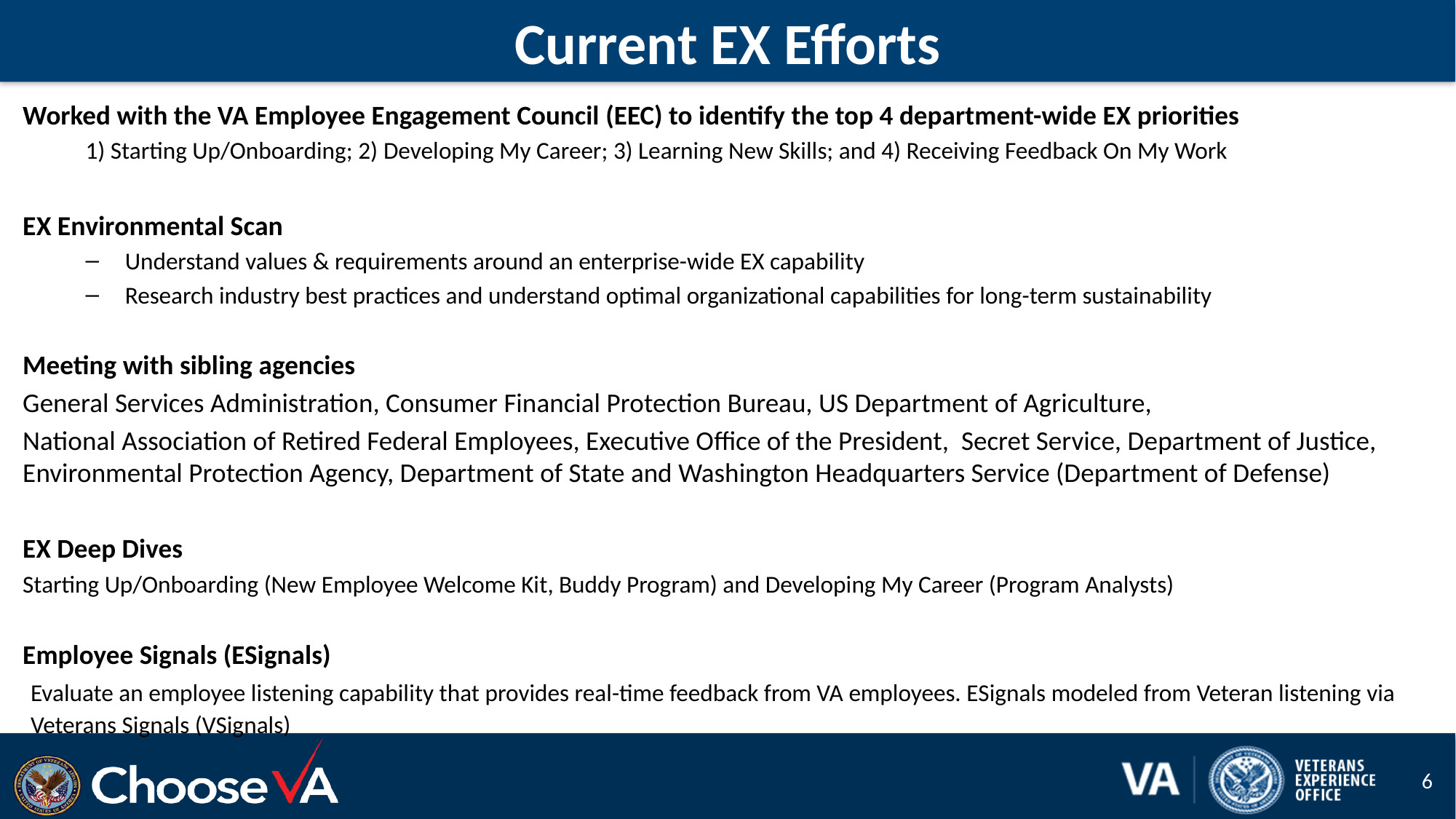

# Current EX Efforts
Worked with the VA Employee Engagement Council (EEC) to identify the top 4 department-wide EX priorities
1) Starting Up/Onboarding; 2) Developing My Career; 3) Learning New Skills; and 4) Receiving Feedback On My Work

EX Environmental Scan
Understand values & requirements around an enterprise-wide EX capability
Research industry best practices and understand optimal organizational capabilities for long-term sustainability

Meeting with sibling agencies
General Services Administration, Consumer Financial Protection Bureau, US Department of Agriculture,
National Association of Retired Federal Employees, Executive Office of the President,  Secret Service, Department of Justice, Environmental Protection Agency, Department of State and Washington Headquarters Service (Department of Defense)

EX Deep Dives
Starting Up/Onboarding (New Employee Welcome Kit, Buddy Program) and Developing My Career (Program Analysts)

Employee Signals (ESignals)
Evaluate an employee listening capability that provides real-time feedback from VA employees. ESignals modeled from Veteran listening via Veterans Signals (VSignals)

6